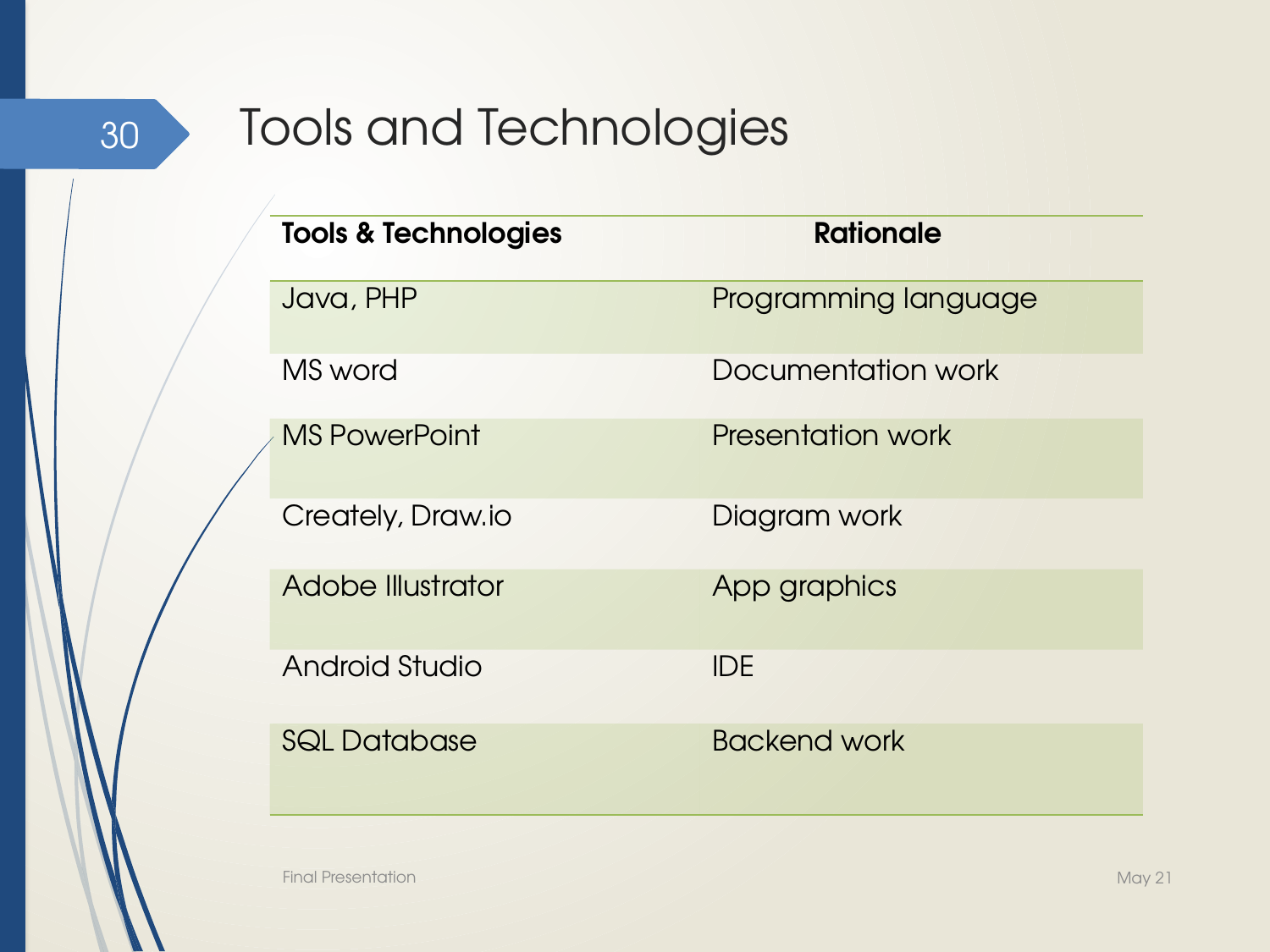

# Tools and Technologies
30
| Tools & Technologies | Rationale |
| --- | --- |
| Java, PHP | Programming language |
| MS word | Documentation work |
| MS PowerPoint | Presentation work |
| Creately, Draw.io | Diagram work |
| Adobe Illustrator | App graphics |
| Android Studio | IDE |
| SQL Database | Backend work |
May 21
Final Presentation